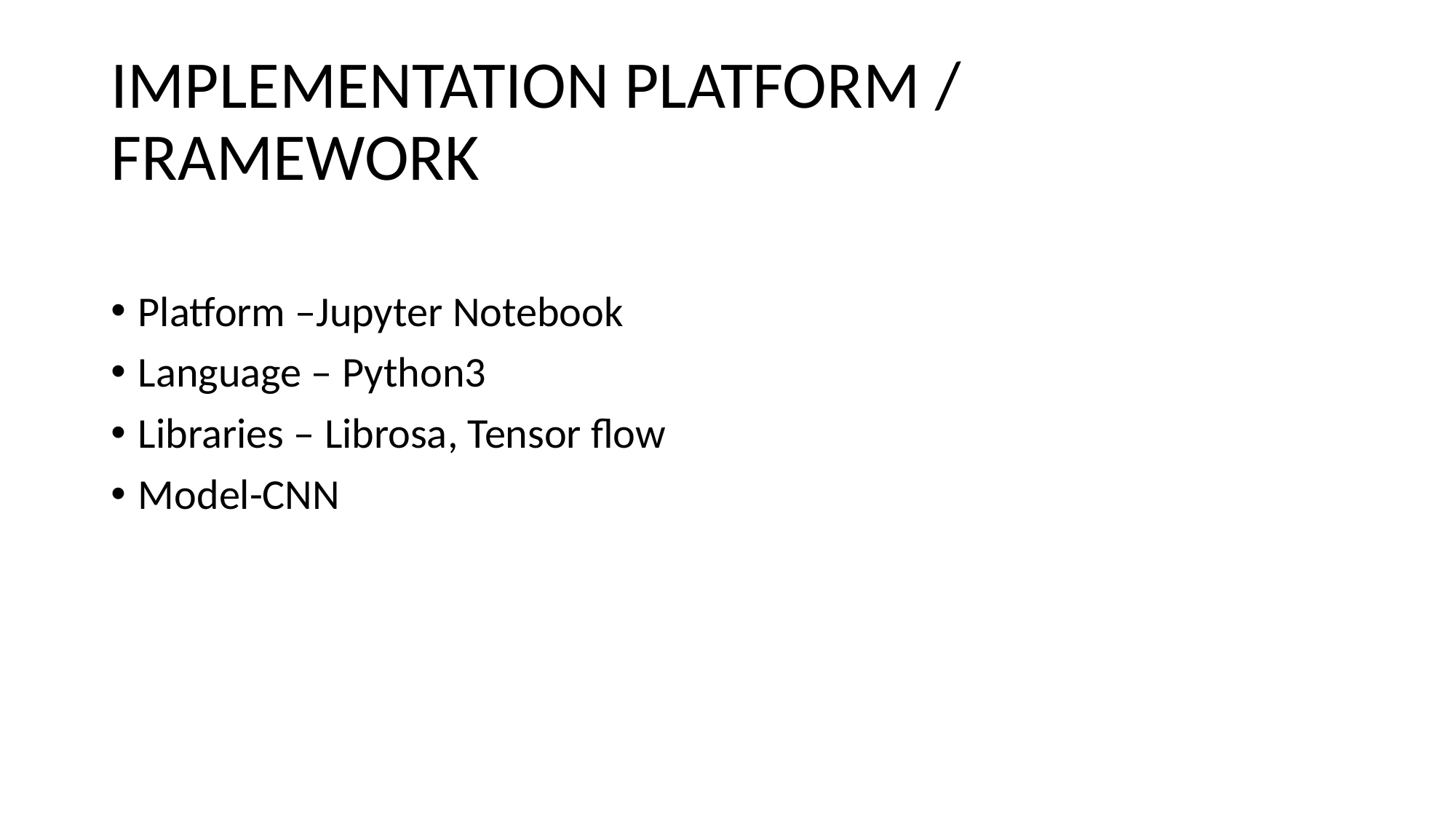

# IMPLEMENTATION PLATFORM / FRAMEWORK

Platform –Jupyter Notebook
Language – Python3
Libraries – Librosa, Tensor flow
Model-CNN